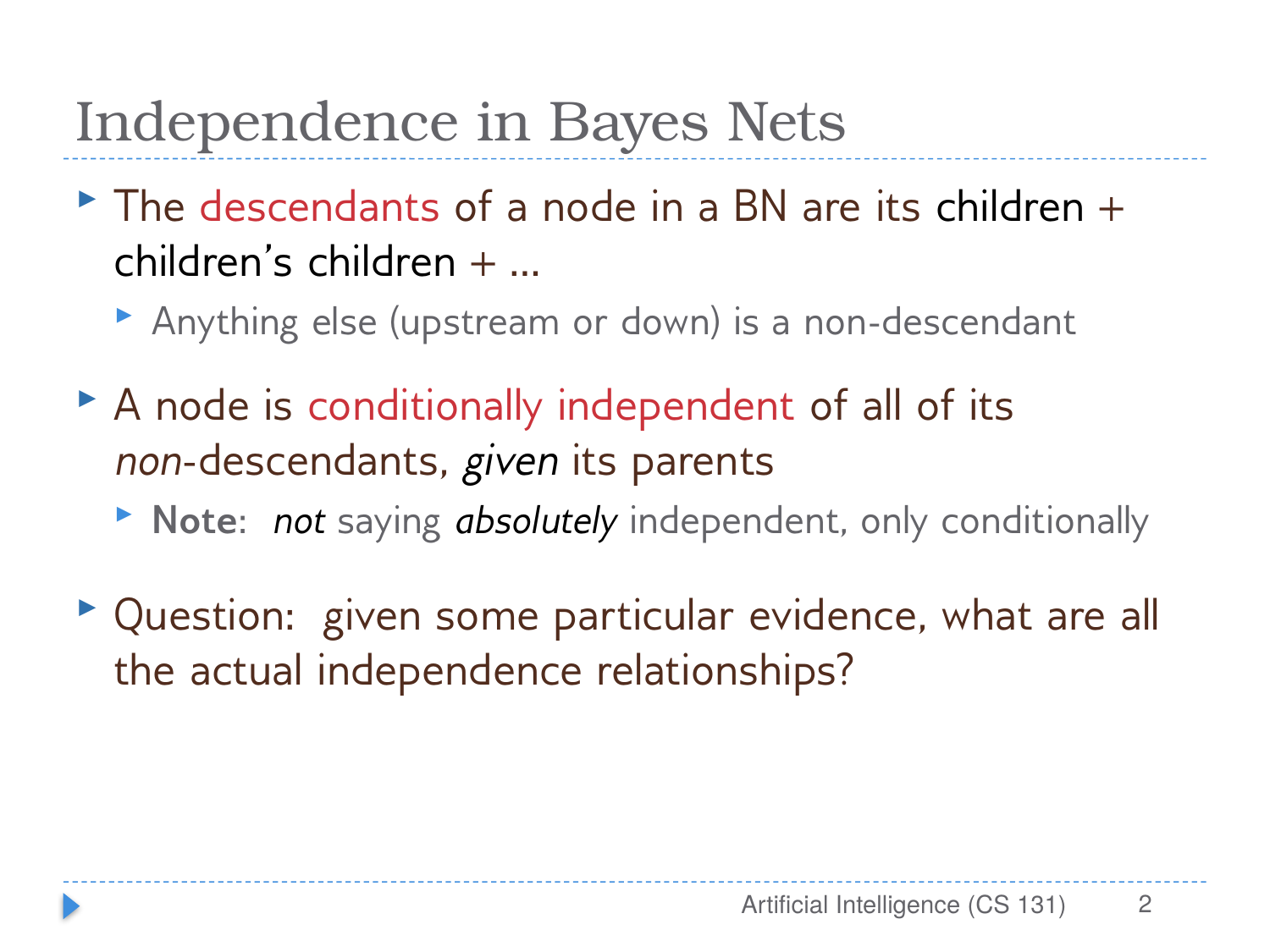

# Independence in Bayes Nets
The descendants of a node in a BN are its children + children’s children + …
Anything else (upstream or down) is a non-descendant
A node is conditionally independent of all of its           non-descendants, given its parents
Note:  not saying absolutely independent, only conditionally
Question:  given some particular evidence, what are all the actual independence relationships?
2
Artificial Intelligence (CS 131)